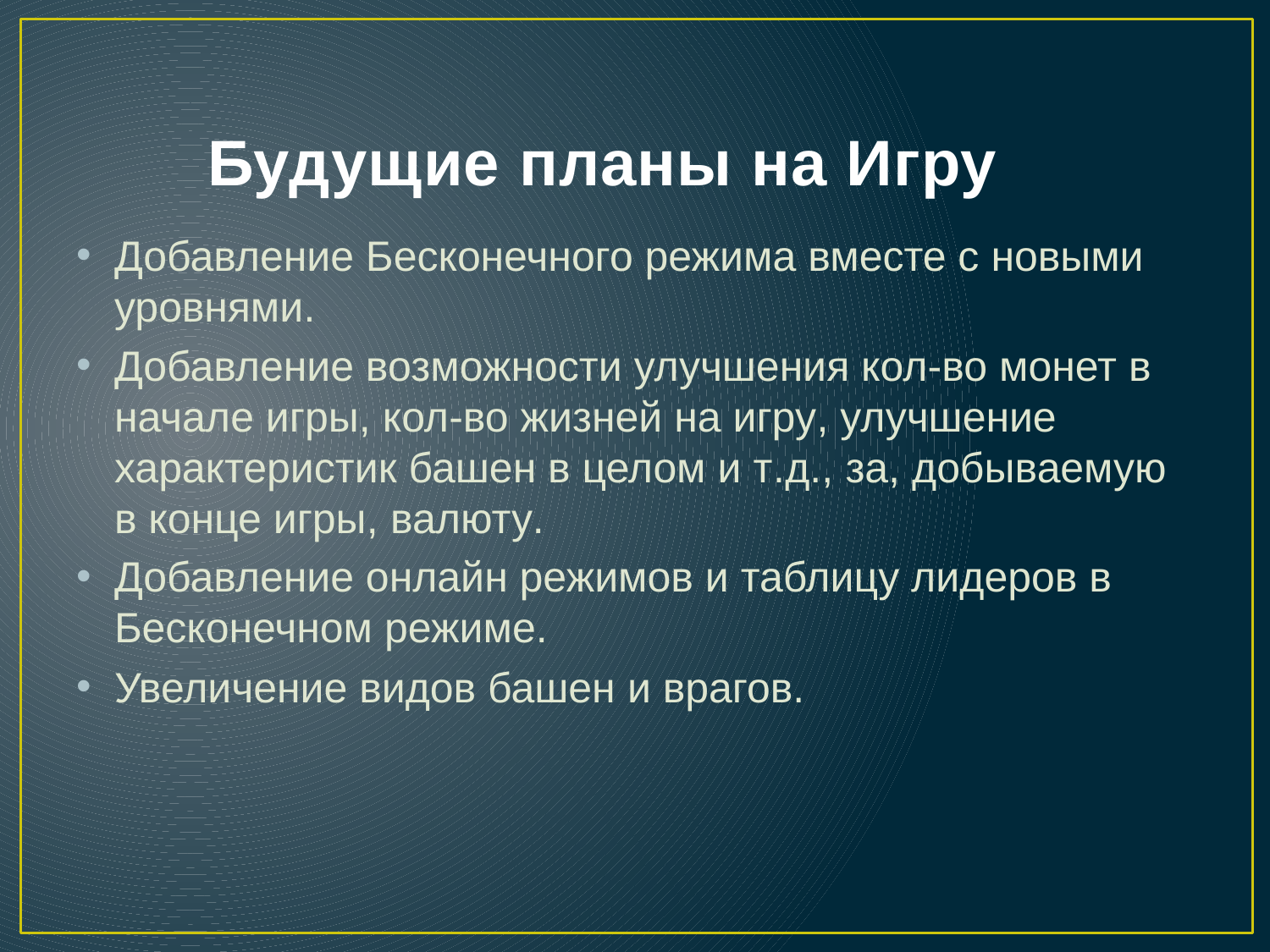

# Будущие планы на Игру
Добавление Бесконечного режима вместе с новыми уровнями.
Добавление возможности улучшения кол-во монет в начале игры, кол-во жизней на игру, улучшение характеристик башен в целом и т.д., за, добываемую в конце игры, валюту.
Добавление онлайн режимов и таблицу лидеров в Бесконечном режиме.
Увеличение видов башен и врагов.